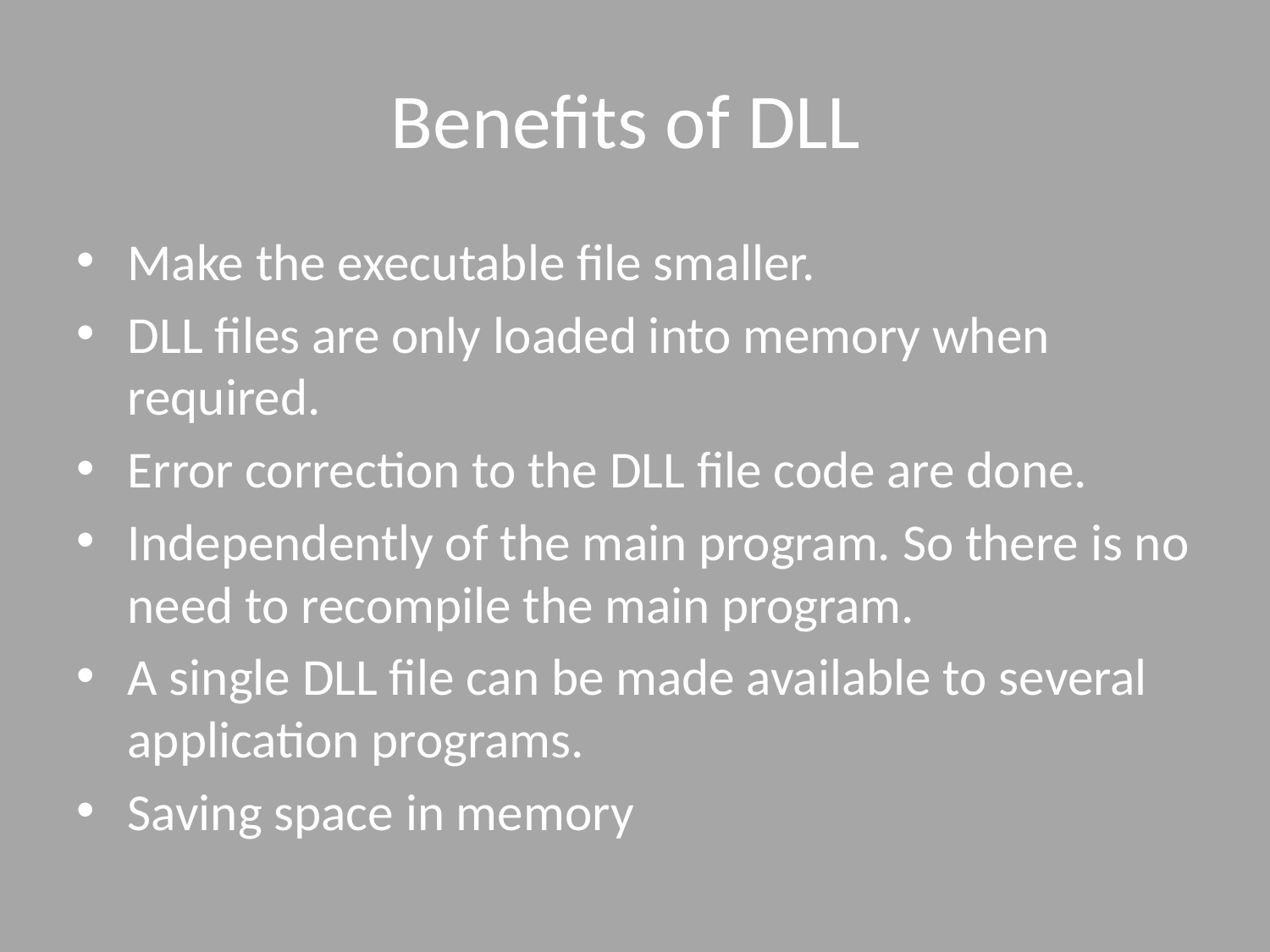

# Benefits of DLL
Make the executable file smaller.
DLL files are only loaded into memory when required.
Error correction to the DLL file code are done.
Independently of the main program. So there is no need to recompile the main program.
A single DLL file can be made available to several application programs.
Saving space in memory